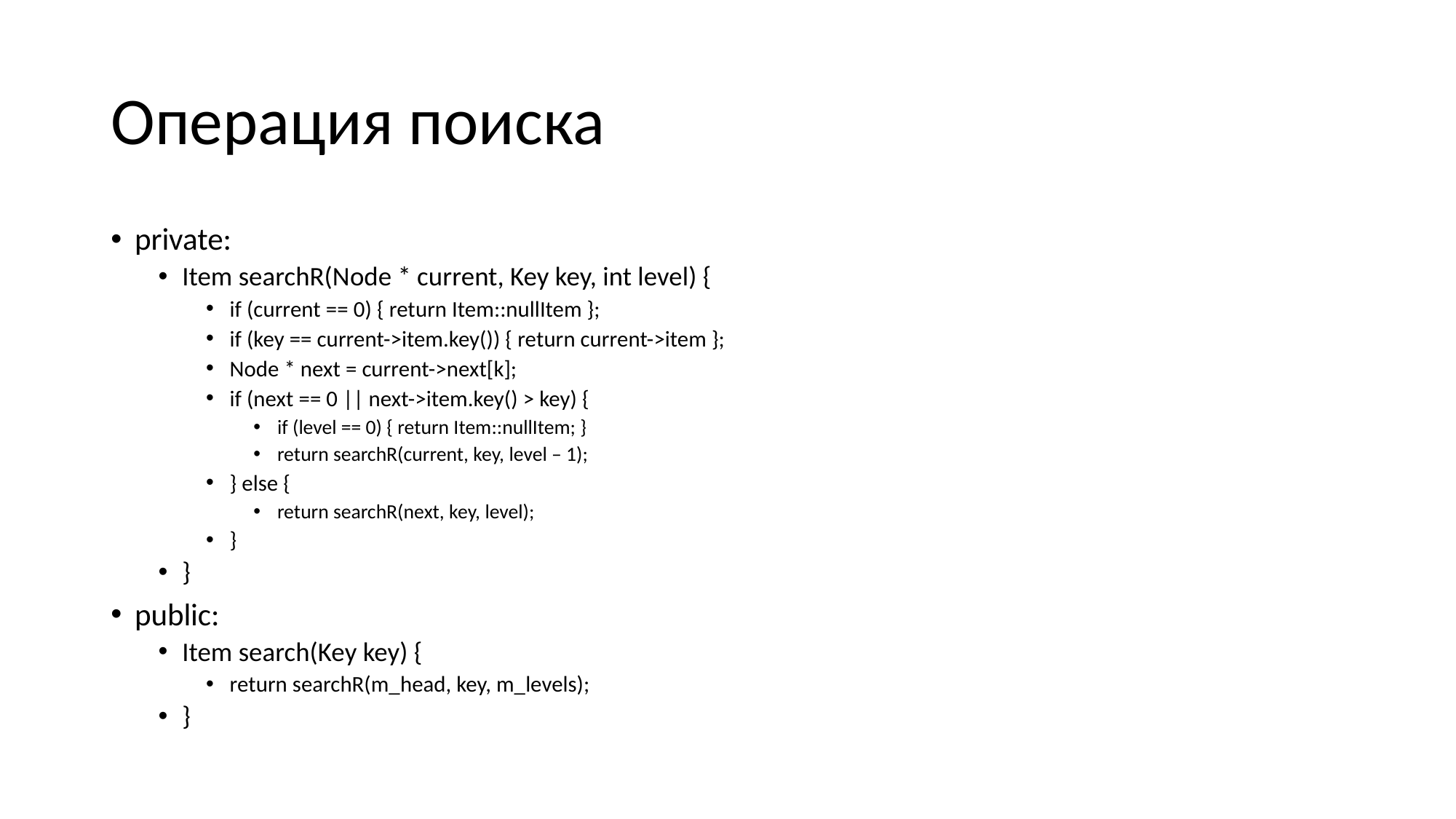

# Операция поиска
private:
Item searchR(Node * current, Key key, int level) {
if (current == 0) { return Item::nullItem };
if (key == current->item.key()) { return current->item };
Node * next = current->next[k];
if (next == 0 || next->item.key() > key) {
if (level == 0) { return Item::nullItem; }
return searchR(current, key, level – 1);
} else {
return searchR(next, key, level);
}
}
public:
Item search(Key key) {
return searchR(m_head, key, m_levels);
}